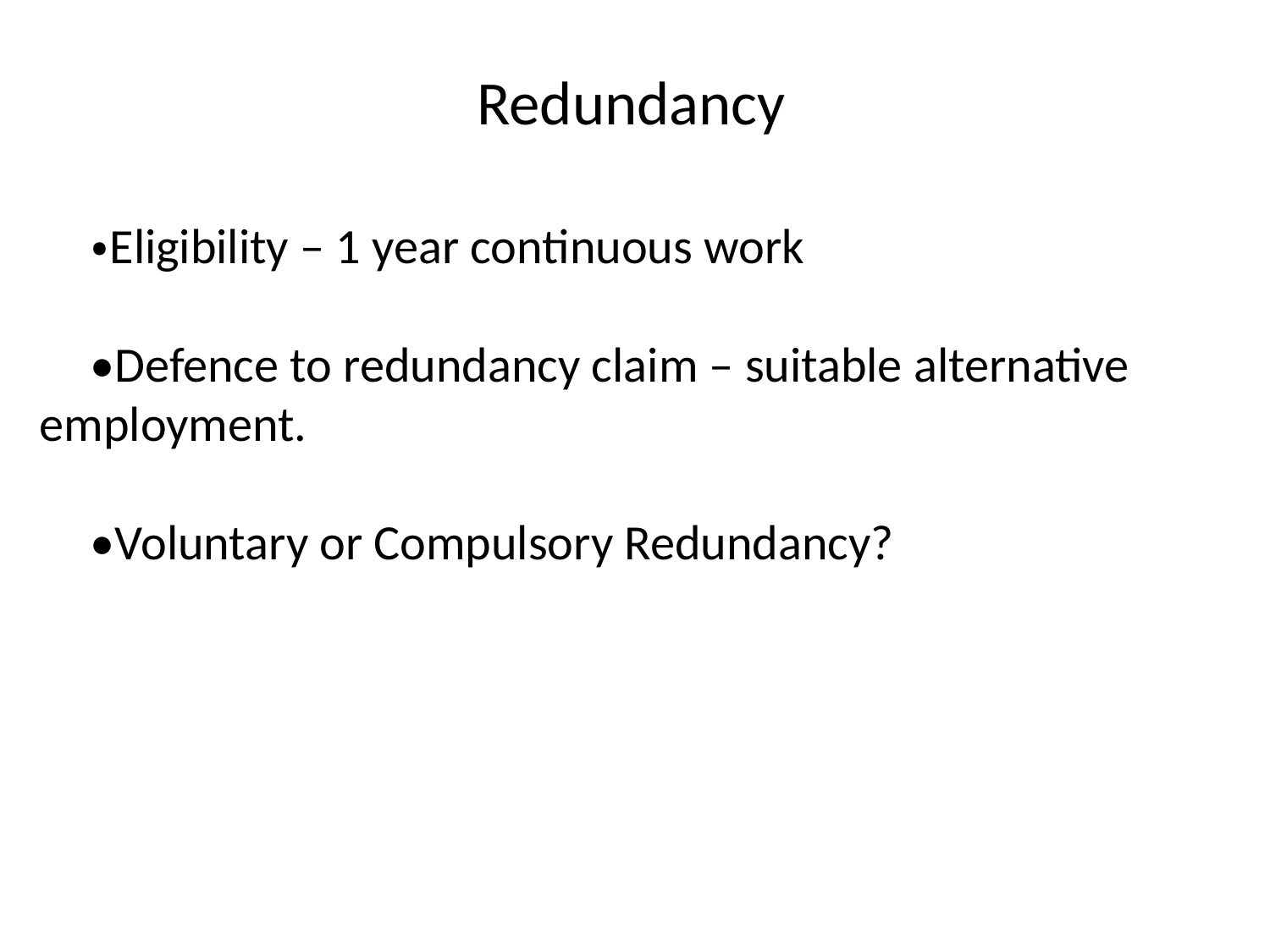

# Redundancy
•Eligibility – 1 year continuous work

•Defence to redundancy claim – suitable alternative employment.

•Voluntary or Compulsory Redundancy?